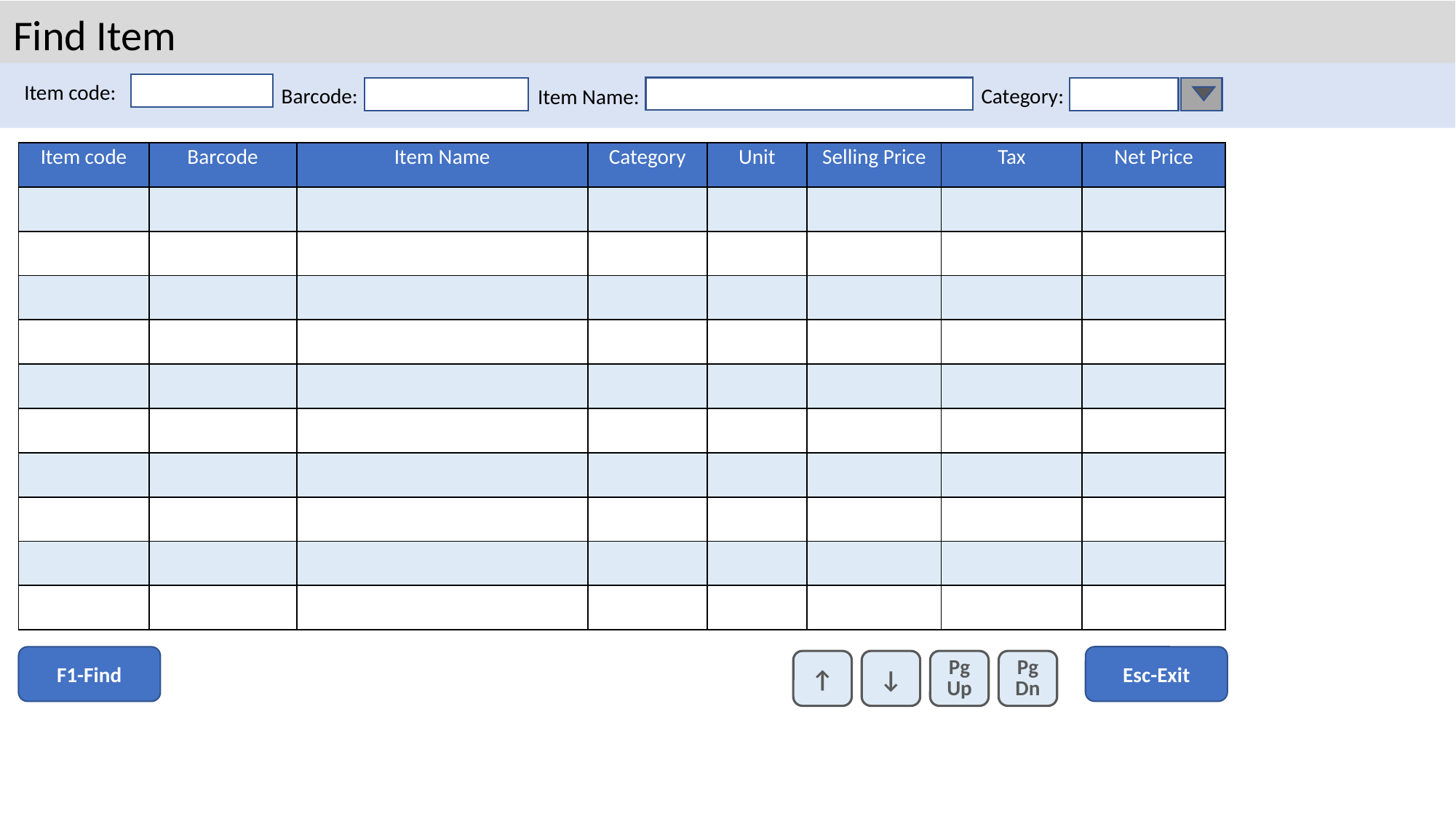

Find Item

Item code:

Barcode:
Category:

Item Name:

| Item code | Barcode | Item Name | Category | Unit | Selling Price | Tax | Net Price |
| --- | --- | --- | --- | --- | --- | --- | --- |
|  |  |  |  |  |  |  |  |
|  |  |  |  |  |  |  |  |
|  |  |  |  |  |  |  |  |
|  |  |  |  |  |  |  |  |
|  |  |  |  |  |  |  |  |
|  |  |  |  |  |  |  |  |
|  |  |  |  |  |  |  |  |
|  |  |  |  |  |  |  |  |
|  |  |  |  |  |  |  |  |
|  |  |  |  |  |  |  |  |
Esc-Exit
↑
↓
PgUp
PgDn
F1-Find